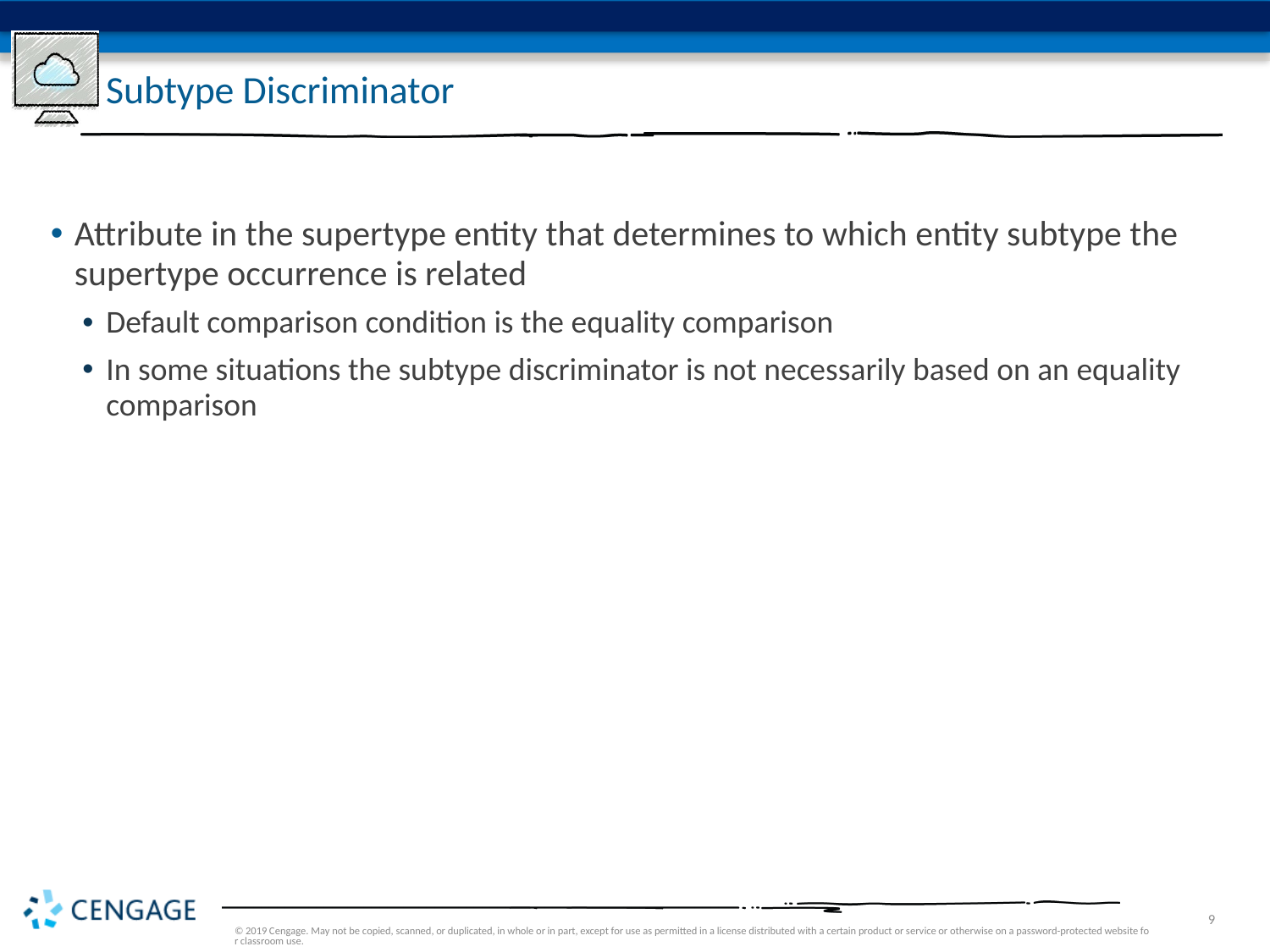

# Subtype Discriminator
Attribute in the supertype entity that determines to which entity subtype the supertype occurrence is related
Default comparison condition is the equality comparison
In some situations the subtype discriminator is not necessarily based on an equality comparison
© 2019 Cengage. May not be copied, scanned, or duplicated, in whole or in part, except for use as permitted in a license distributed with a certain product or service or otherwise on a password-protected website for classroom use.